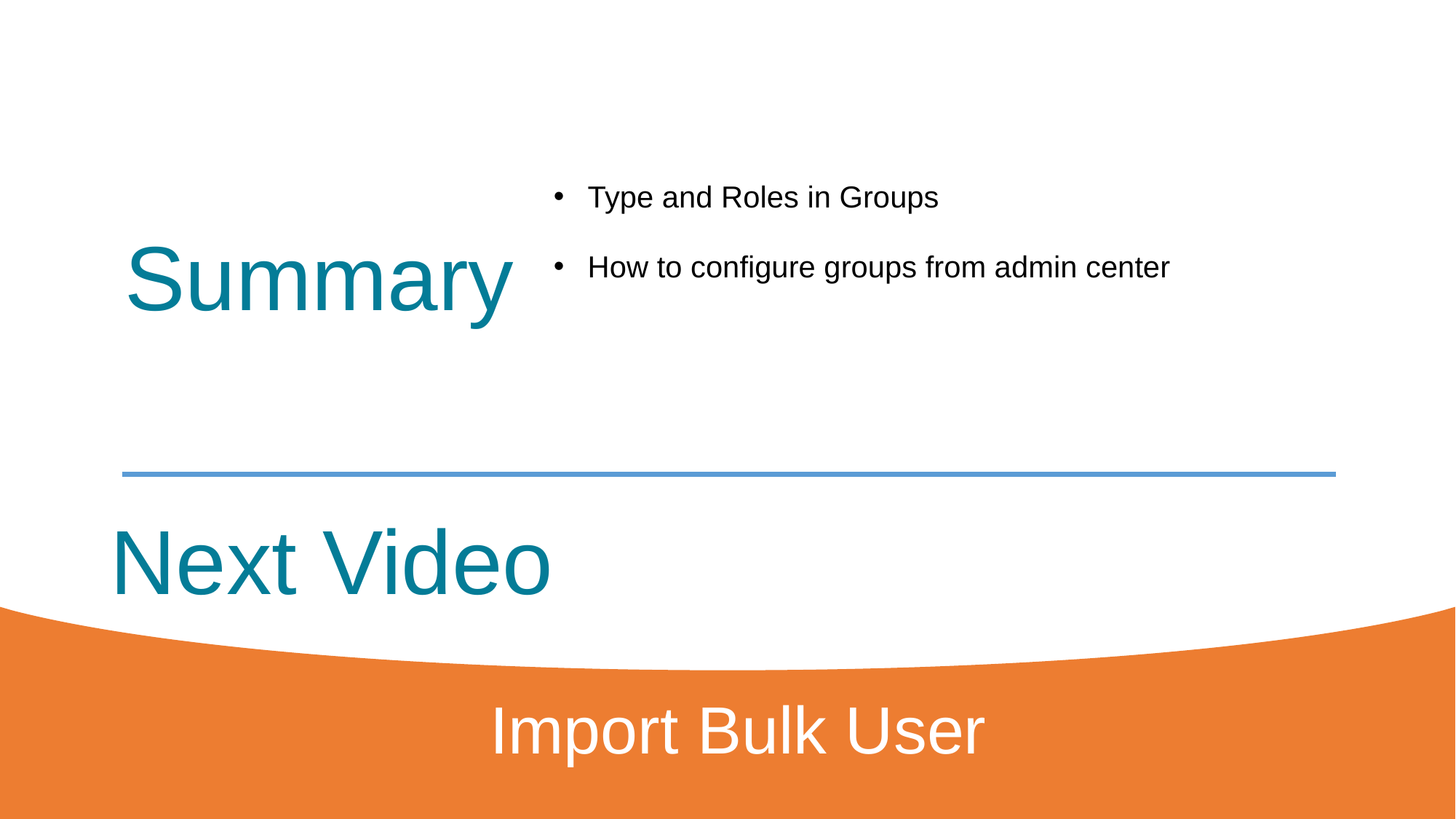

Type and Roles in Groups
How to configure groups from admin center

Summary
# Next Video
Import Bulk User
10